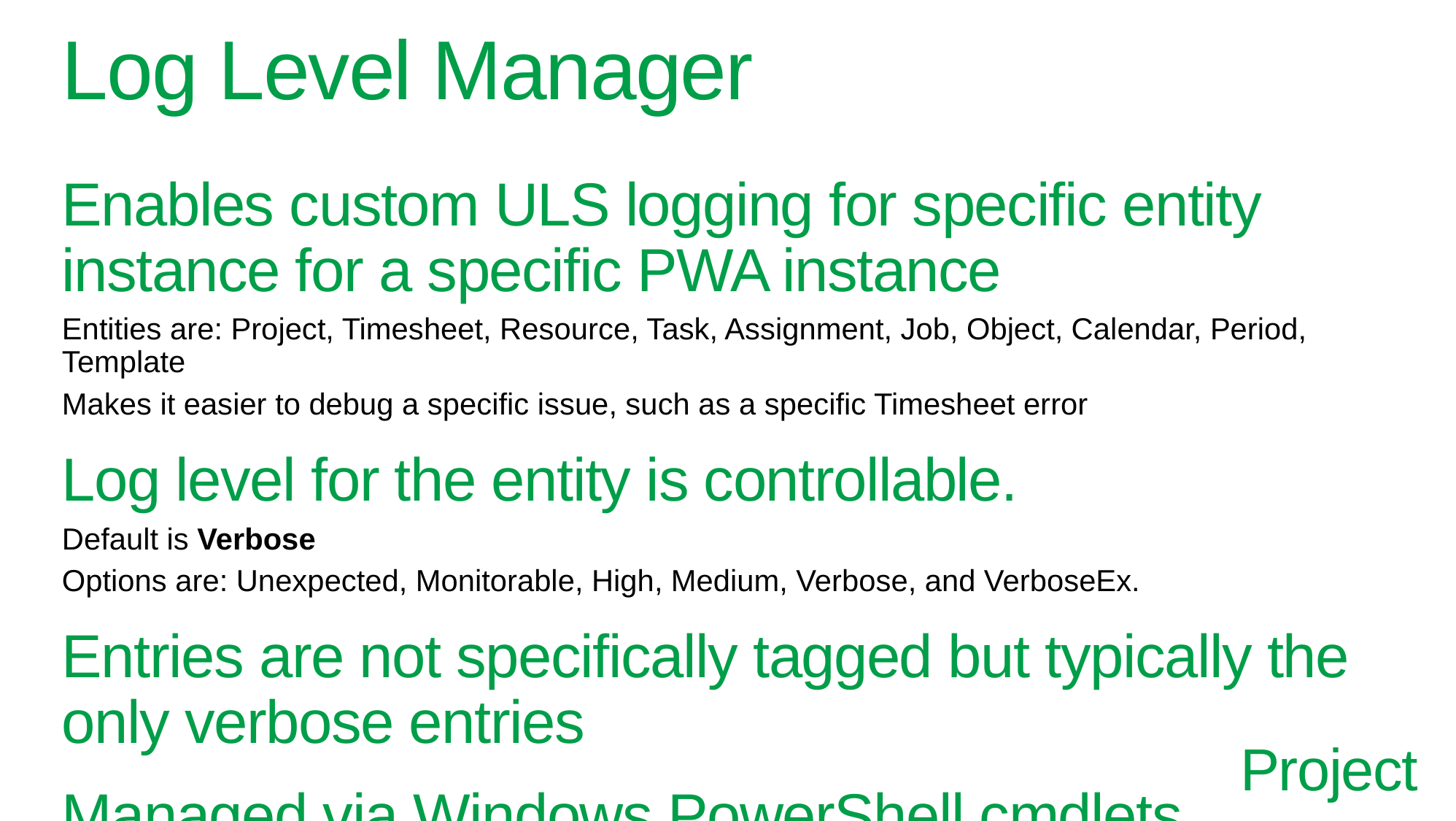

# Log Level Manager
Enables custom ULS logging for specific entity instance for a specific PWA instance
Entities are: Project, Timesheet, Resource, Task, Assignment, Job, Object, Calendar, Period, Template
Makes it easier to debug a specific issue, such as a specific Timesheet error
Log level for the entity is controllable.
Default is Verbose
Options are: Unexpected, Monitorable, High, Medium, Verbose, and VerboseEx.
Entries are not specifically tagged but typically the only verbose entries
Managed via Windows PowerShell cmdlets